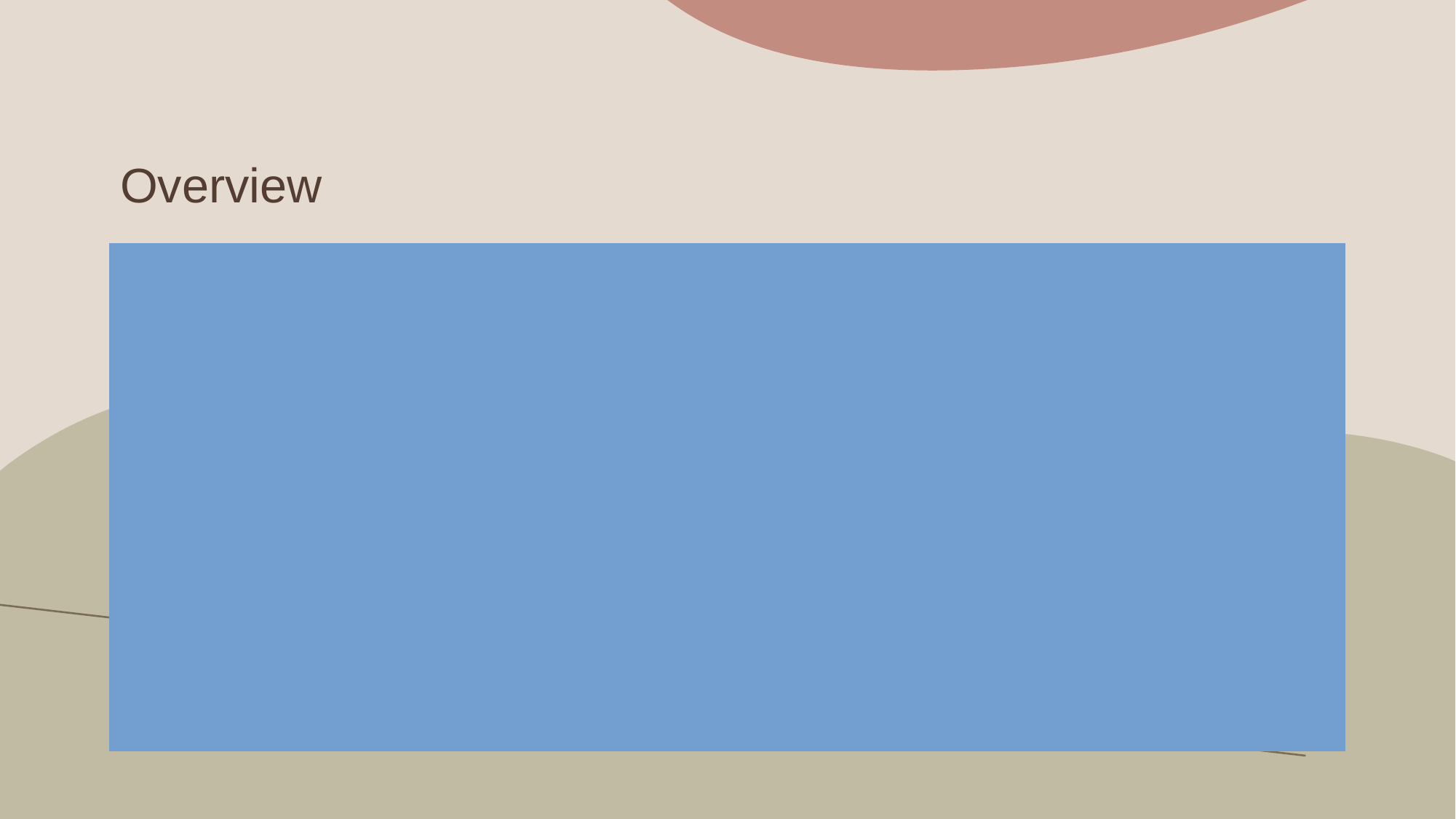

# Overview

Application analysis for security information
Application analysis tools
Decompilation & Disassembly
Some countermeasures